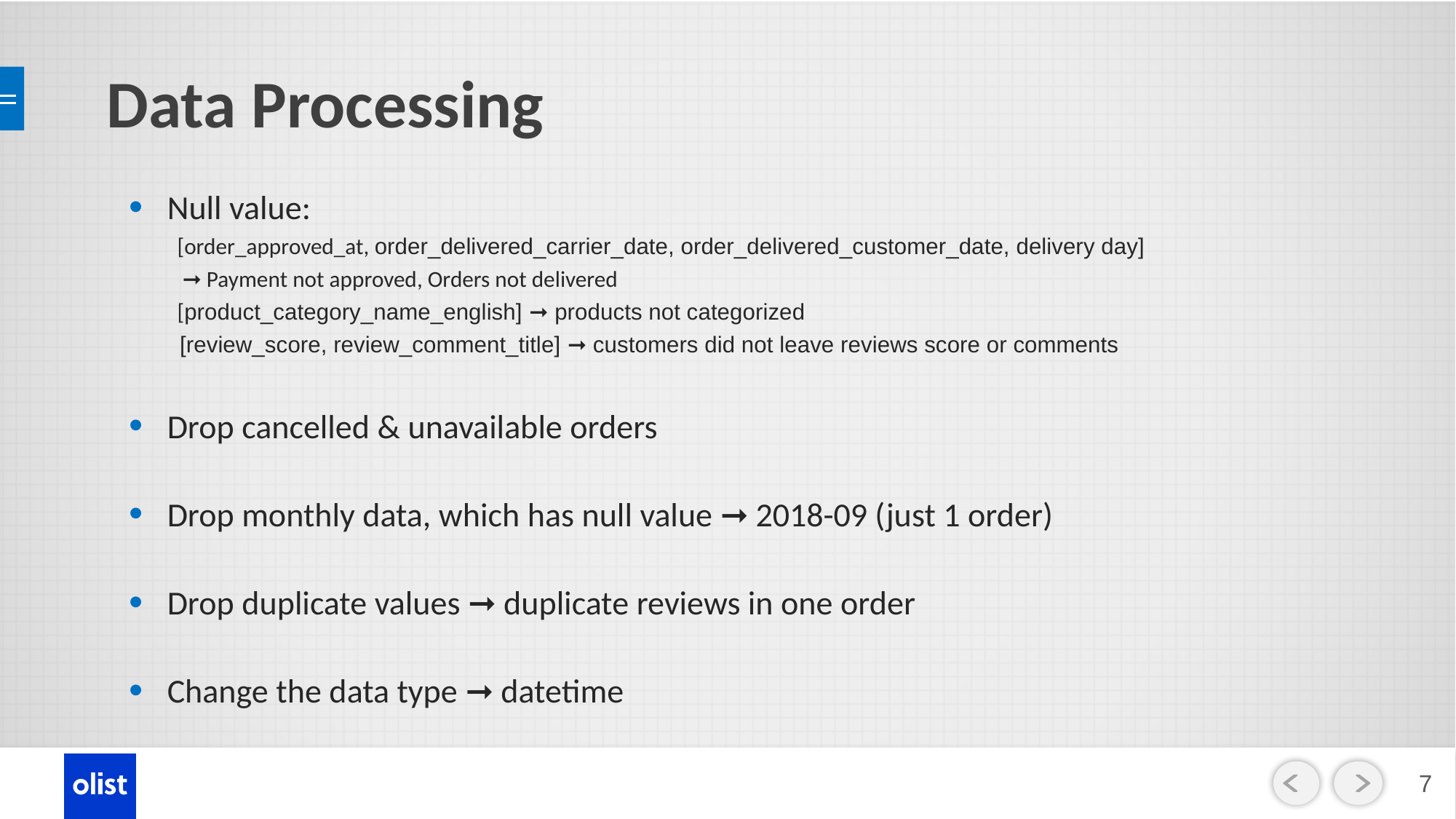

# Data Processing
Null value:
  [order_approved_at, order_delivered_carrier_date, order_delivered_customer_date, delivery day]
   ➞ Payment not approved, Orders not delivered
  [product_category_name_english] ➞ products not categorized
  [review_score, review_comment_title] ➞ customers did not leave reviews score or comments
Drop cancelled & unavailable orders
Drop monthly data, which has null value ➞ 2018-09 (just 1 order)
Drop duplicate values ➞ duplicate reviews in one order
Change the data type ➞ datetime

7